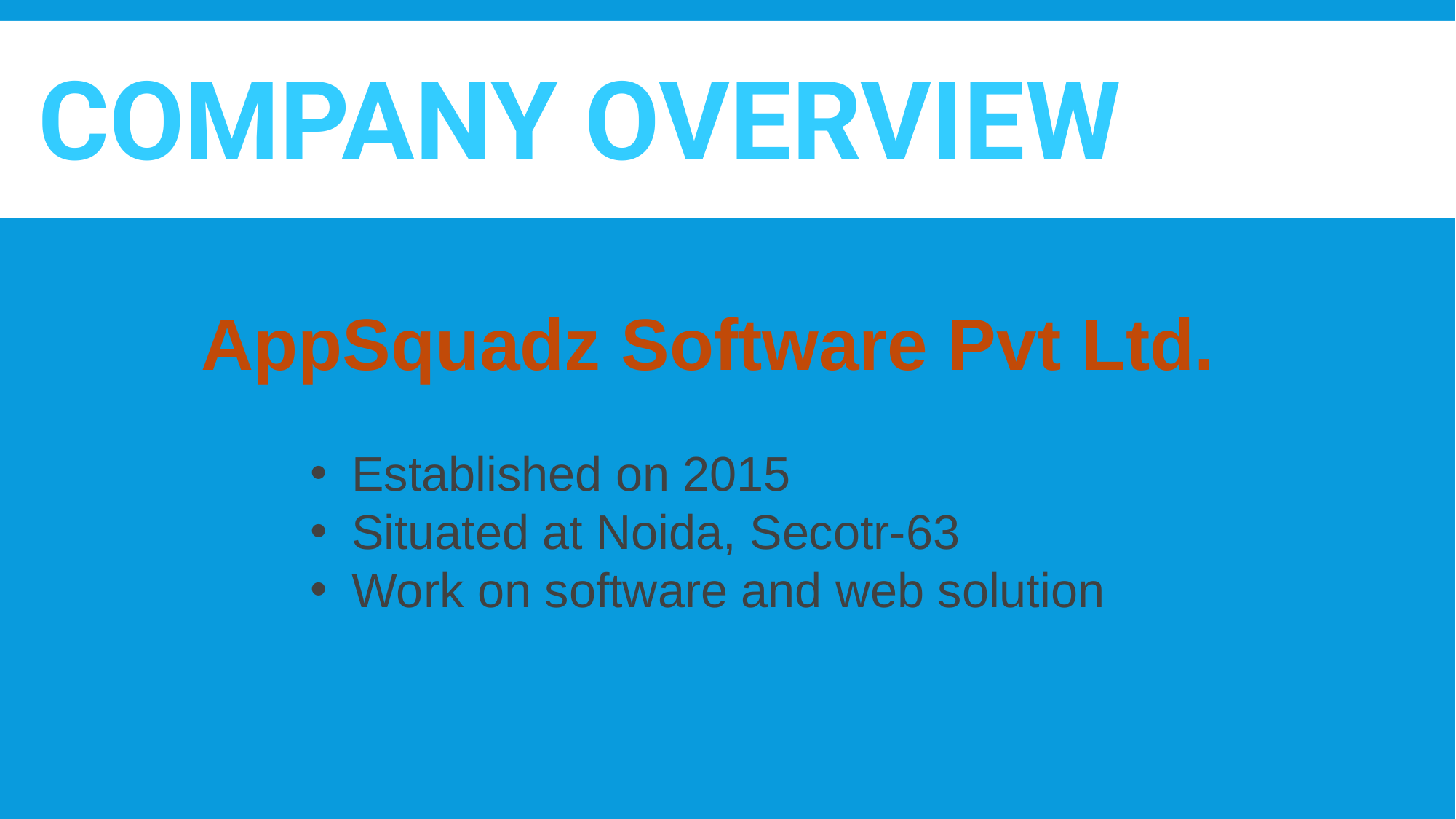

Company overview

AppSquadz Software Pvt Ltd.

Established on 2015
Situated at Noida, Secotr-63
Work on software and web solution